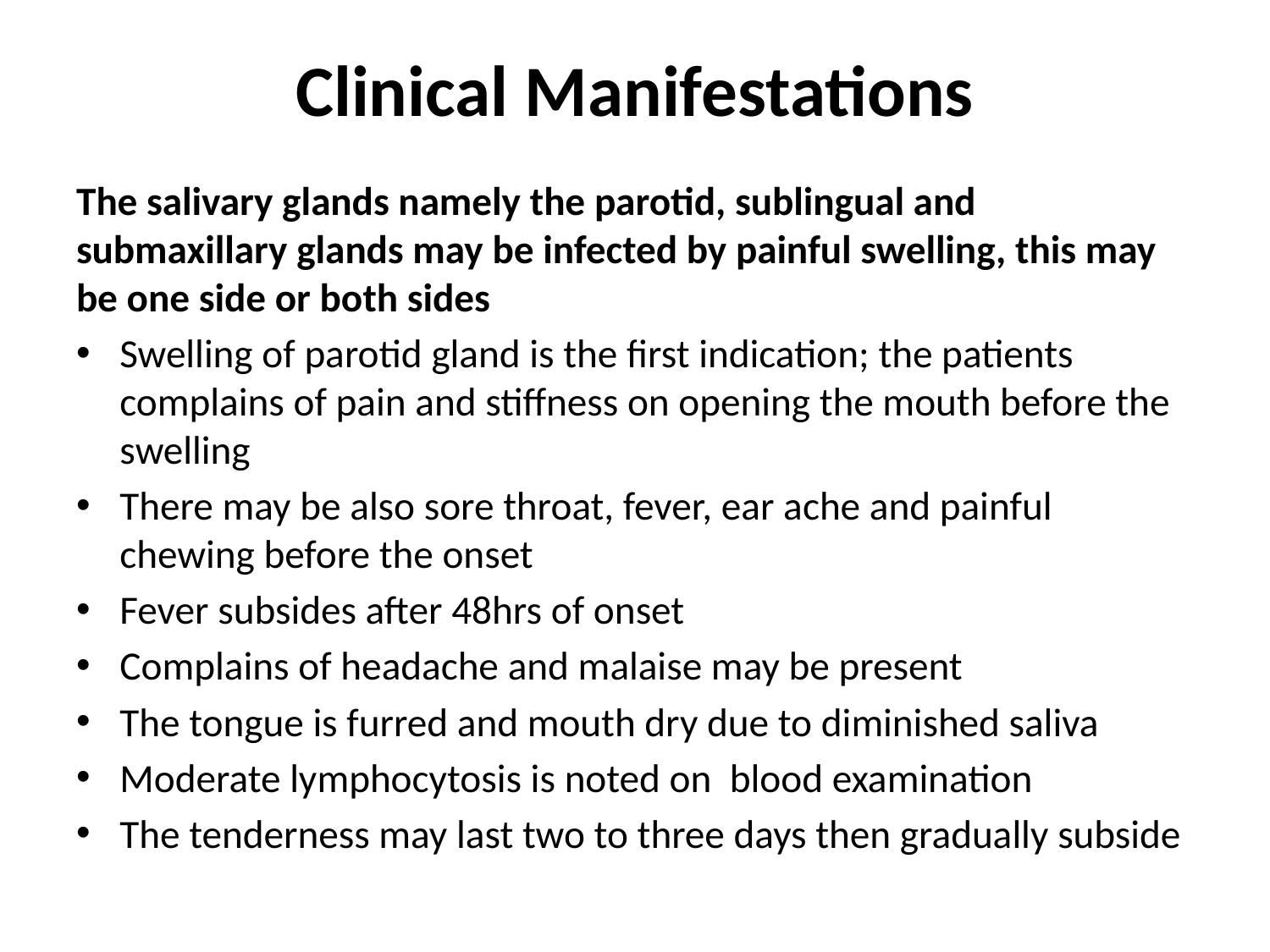

# Clinical Manifestations
The salivary glands namely the parotid, sublingual and submaxillary glands may be infected by painful swelling, this may be one side or both sides
Swelling of parotid gland is the first indication; the patients complains of pain and stiffness on opening the mouth before the swelling
There may be also sore throat, fever, ear ache and painful chewing before the onset
Fever subsides after 48hrs of onset
Complains of headache and malaise may be present
The tongue is furred and mouth dry due to diminished saliva
Moderate lymphocytosis is noted on  blood examination
The tenderness may last two to three days then gradually subside